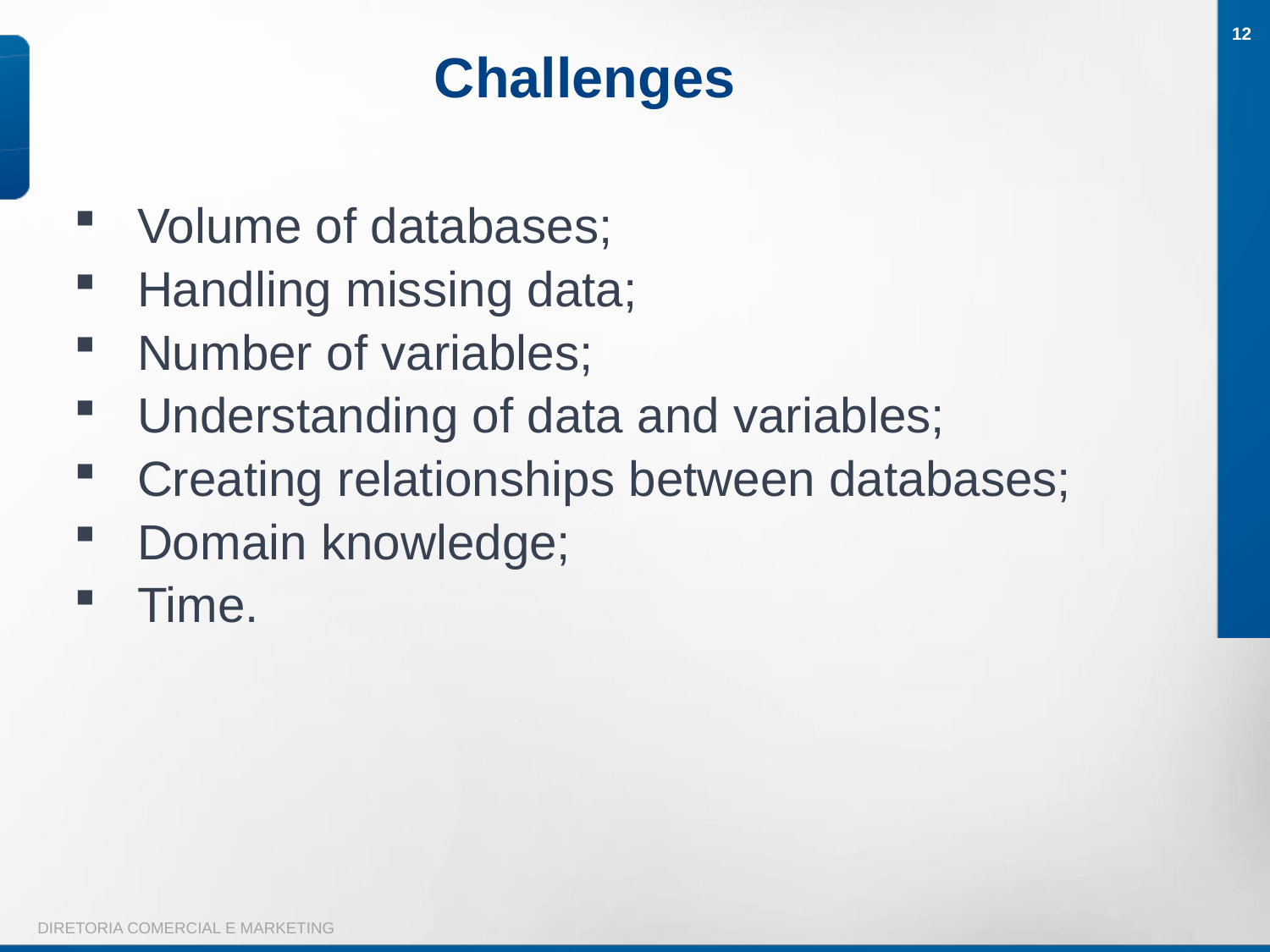

12
Challenges

Volume of databases;
Handling missing data;
Number of variables;
Understanding of data and variables;
Creating relationships between databases;
Domain knowledge;
Time.